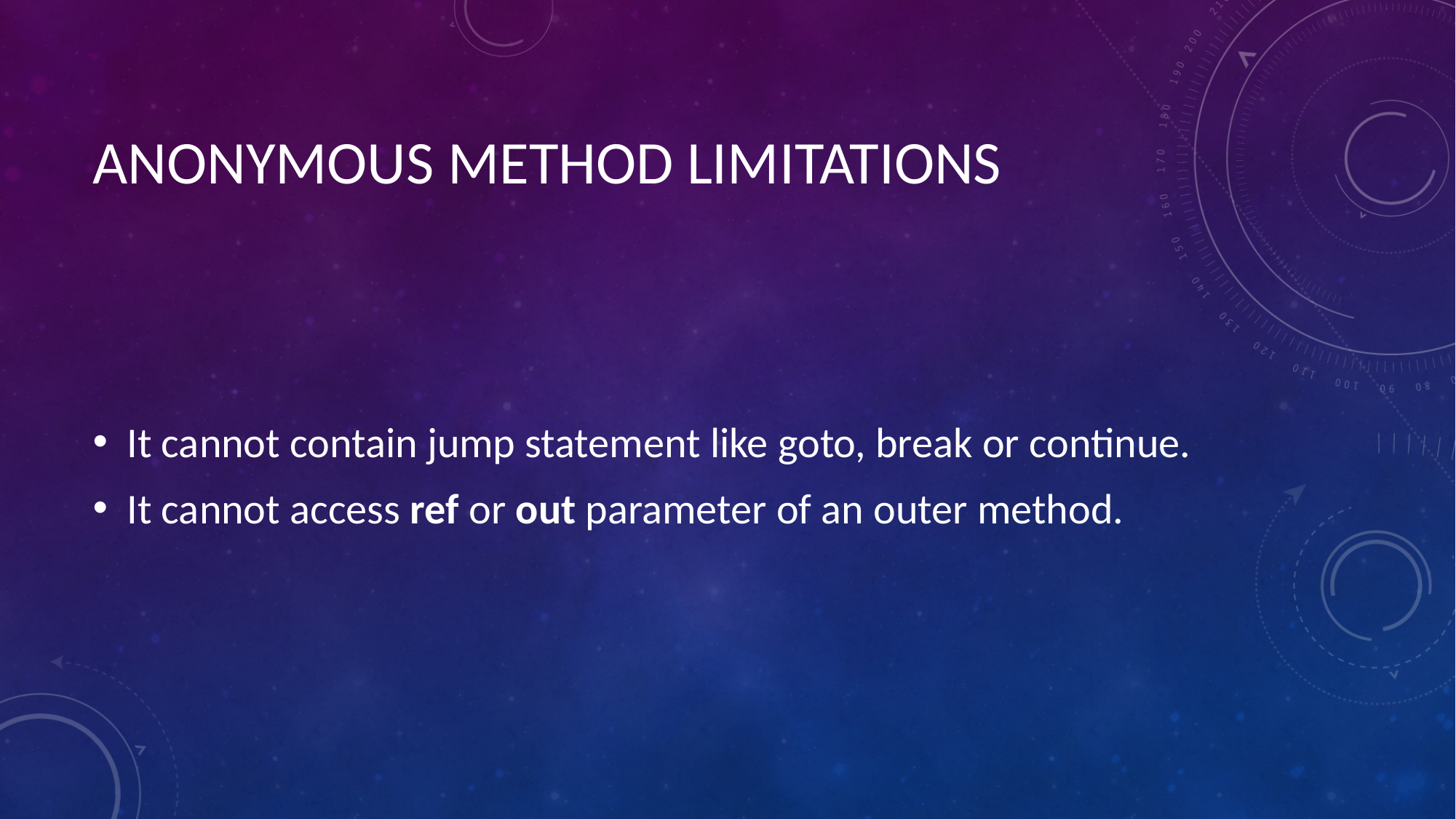

# Anonymous Method Limitations
It cannot contain jump statement like goto, break or continue.
It cannot access ref or out parameter of an outer method.